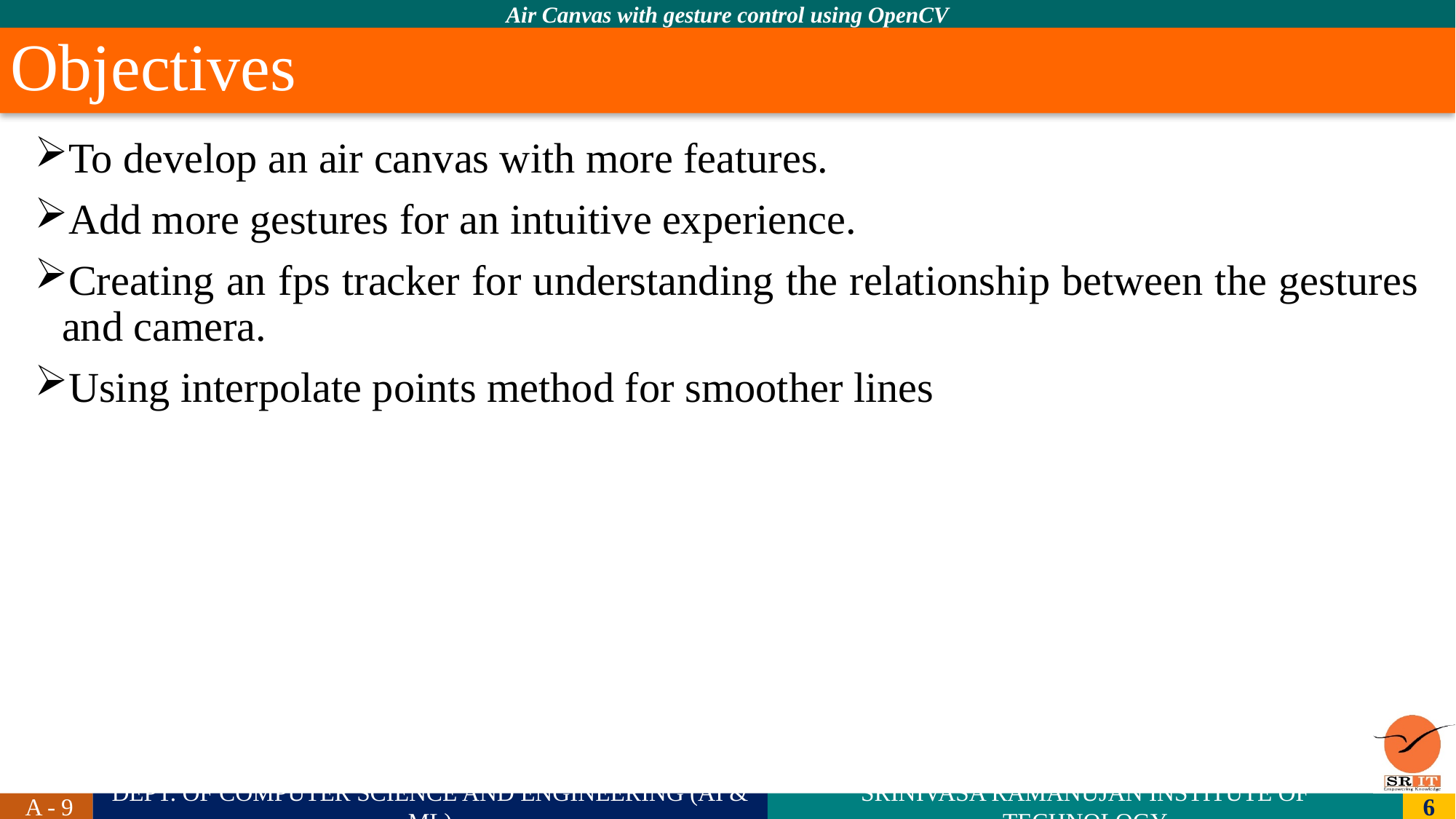

# Objectives
To develop an air canvas with more features.
Add more gestures for an intuitive experience.
Creating an fps tracker for understanding the relationship between the gestures and camera.
Using interpolate points method for smoother lines